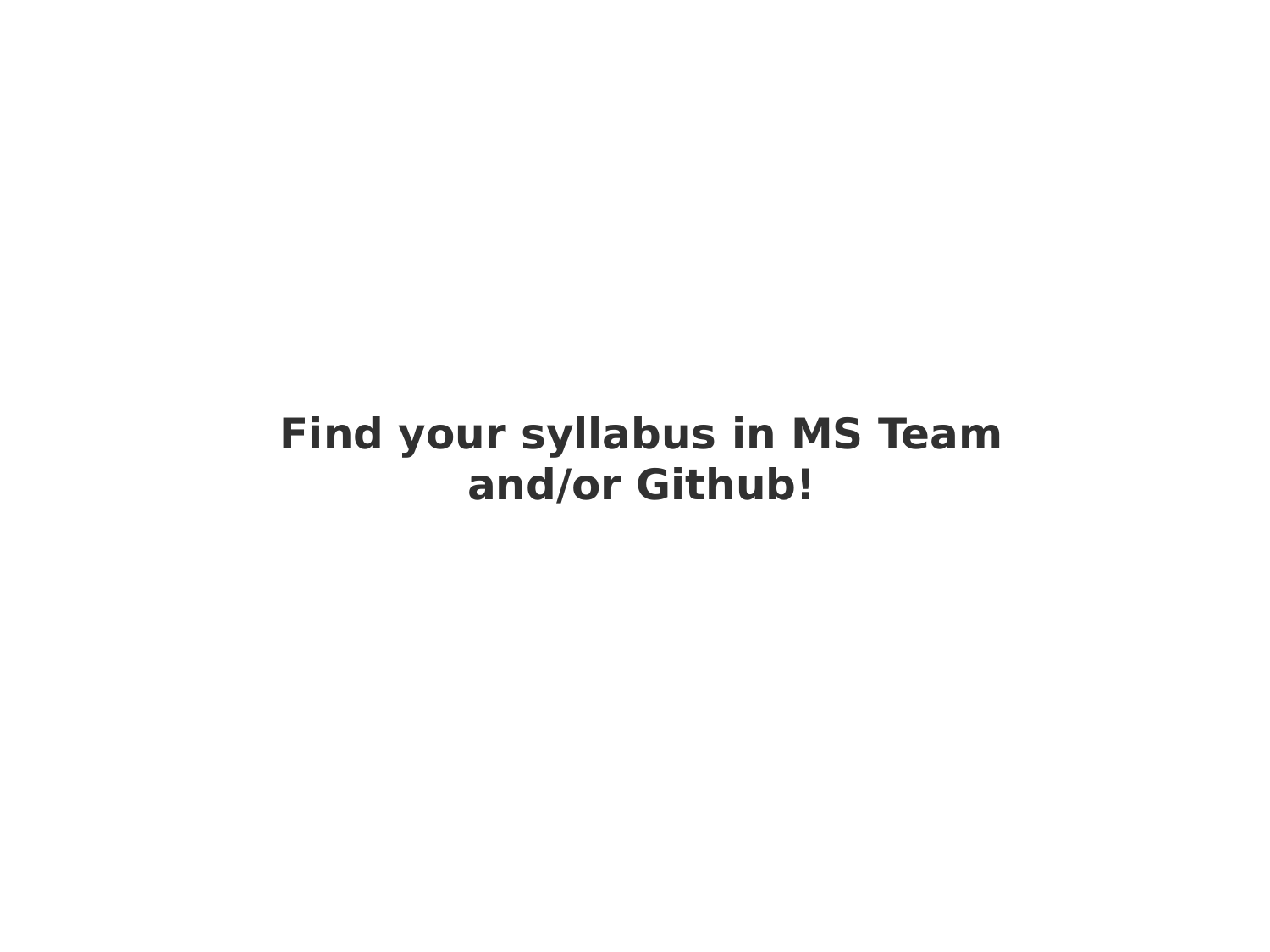

Find your syllabus in MS Team and/or Github!